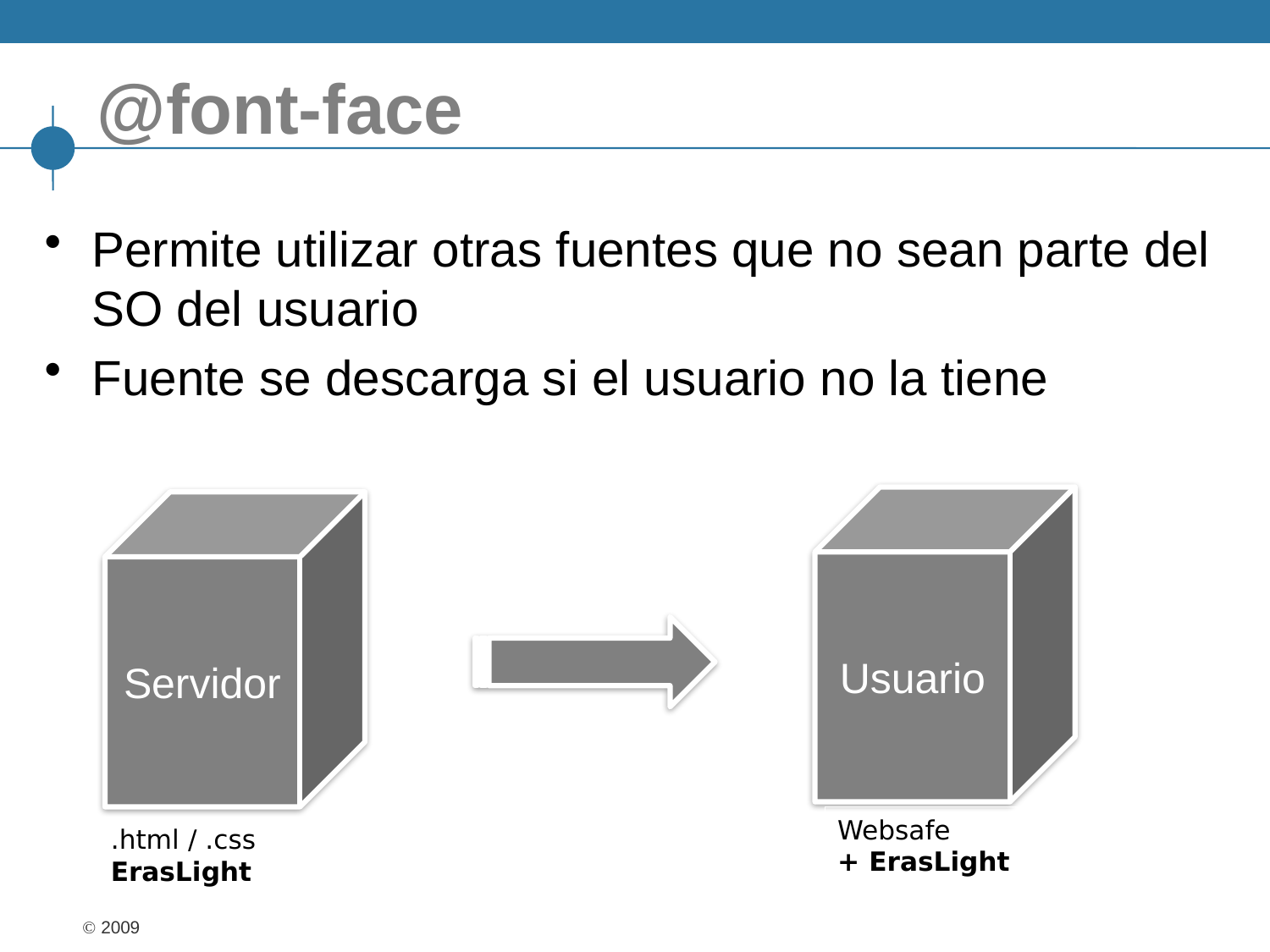

# @font-face
Permite utilizar otras fuentes que no sean parte del SO del usuario
Fuente se descarga si el usuario no la tiene
Usuario
Servidor

Websafe
+ ErasLight
.html / .css
ErasLight